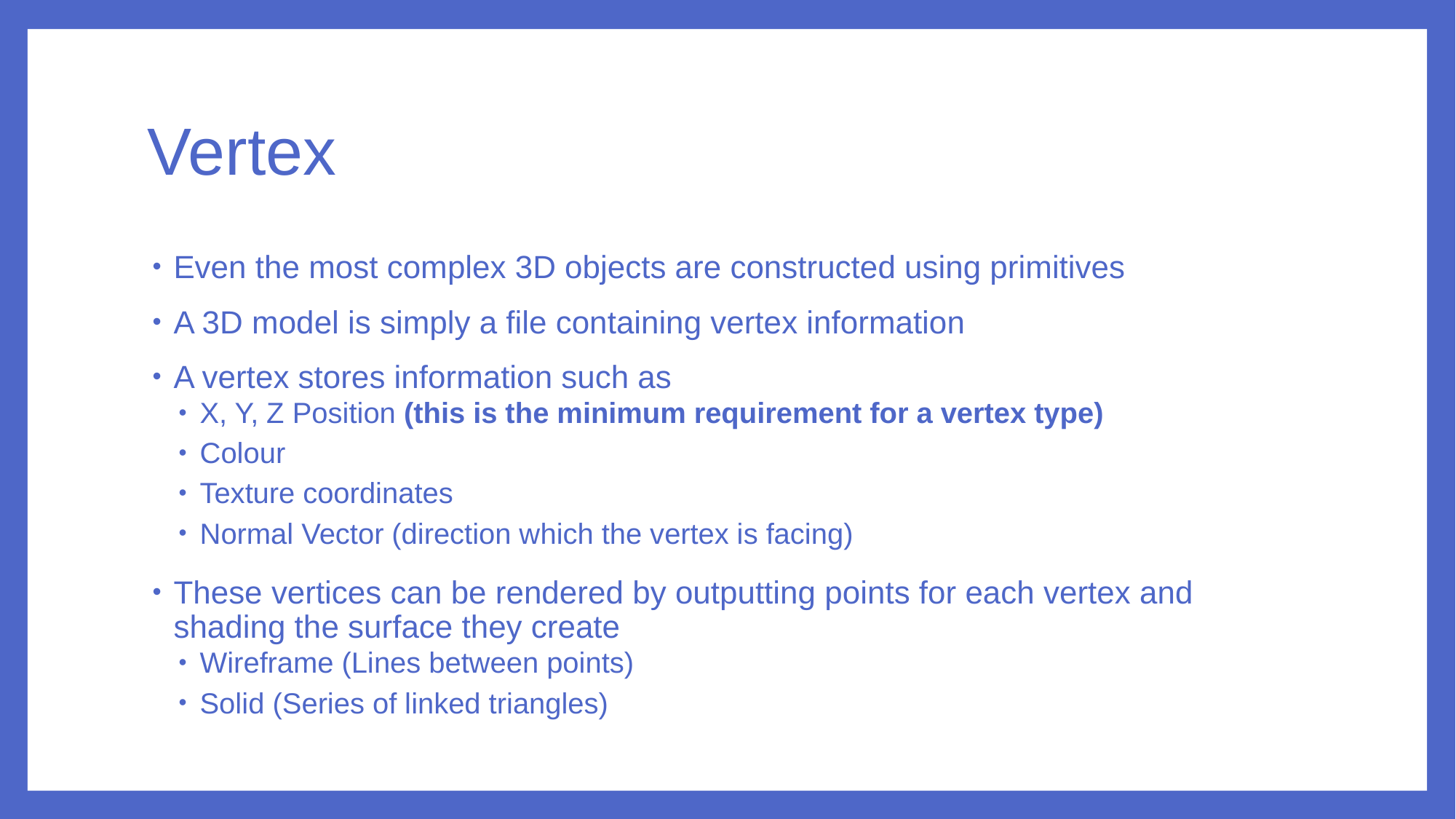

# Vertex
Even the most complex 3D objects are constructed using primitives
A 3D model is simply a file containing vertex information
A vertex stores information such as
X, Y, Z Position (this is the minimum requirement for a vertex type)
Colour
Texture coordinates
Normal Vector (direction which the vertex is facing)
These vertices can be rendered by outputting points for each vertex and shading the surface they create
Wireframe (Lines between points)
Solid (Series of linked triangles)